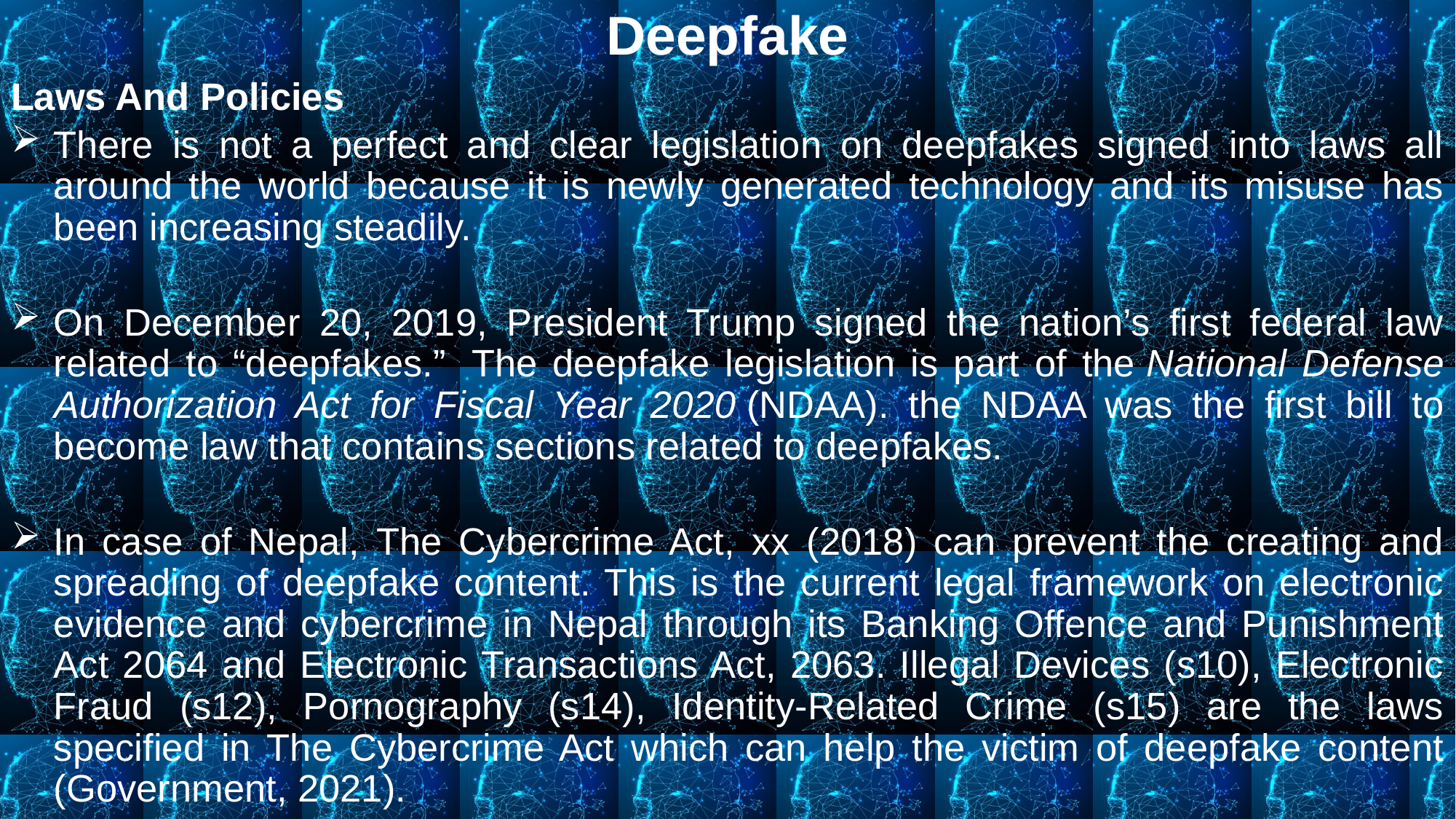

# Deepfake
Laws And Policies
There is not a perfect and clear legislation on deepfakes signed into laws all around the world because it is newly generated technology and its misuse has been increasing steadily.

On December 20, 2019, President Trump signed the nation’s first federal law related to “deepfakes.”  The deepfake legislation is part of the National Defense Authorization Act for Fiscal Year 2020 (NDAA). the NDAA was the first bill to become law that contains sections related to deepfakes.

In case of Nepal, The Cybercrime Act, xx (2018) can prevent the creating and spreading of deepfake content. This is the current legal framework on electronic evidence and cybercrime in Nepal through its Banking Offence and Punishment Act 2064 and Electronic Transactions Act, 2063. Illegal Devices (s10), Electronic Fraud (s12), Pornography (s14), Identity-Related Crime (s15) are the laws specified in The Cybercrime Act which can help the victim of deepfake content (Government, 2021).